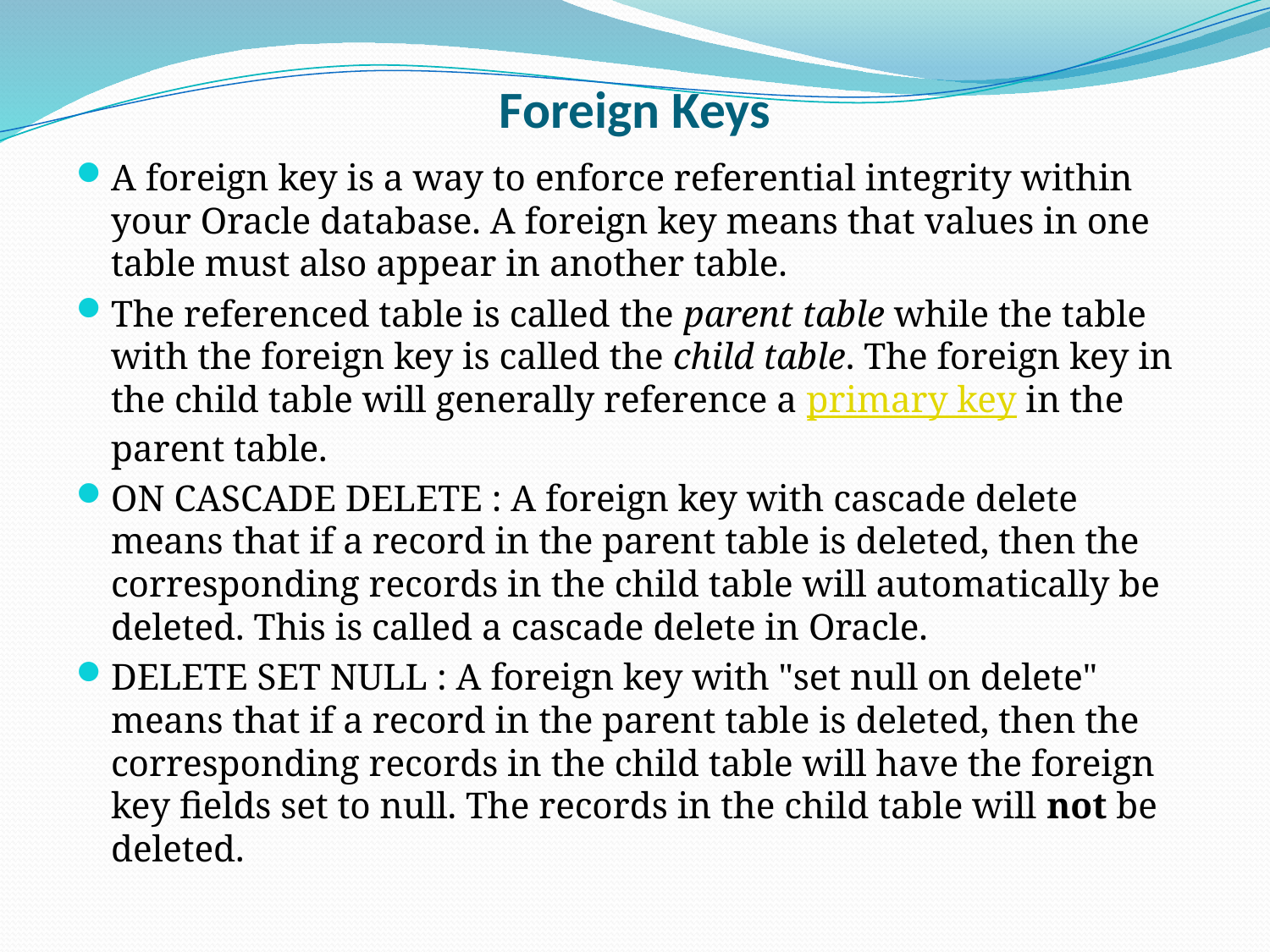

# Foreign Keys
A foreign key is a way to enforce referential integrity within your Oracle database. A foreign key means that values in one table must also appear in another table.
The referenced table is called the parent table while the table with the foreign key is called the child table. The foreign key in the child table will generally reference a primary key in the parent table.
ON CASCADE DELETE : A foreign key with cascade delete means that if a record in the parent table is deleted, then the corresponding records in the child table will automatically be deleted. This is called a cascade delete in Oracle.
DELETE SET NULL : A foreign key with "set null on delete" means that if a record in the parent table is deleted, then the corresponding records in the child table will have the foreign key fields set to null. The records in the child table will not be deleted.